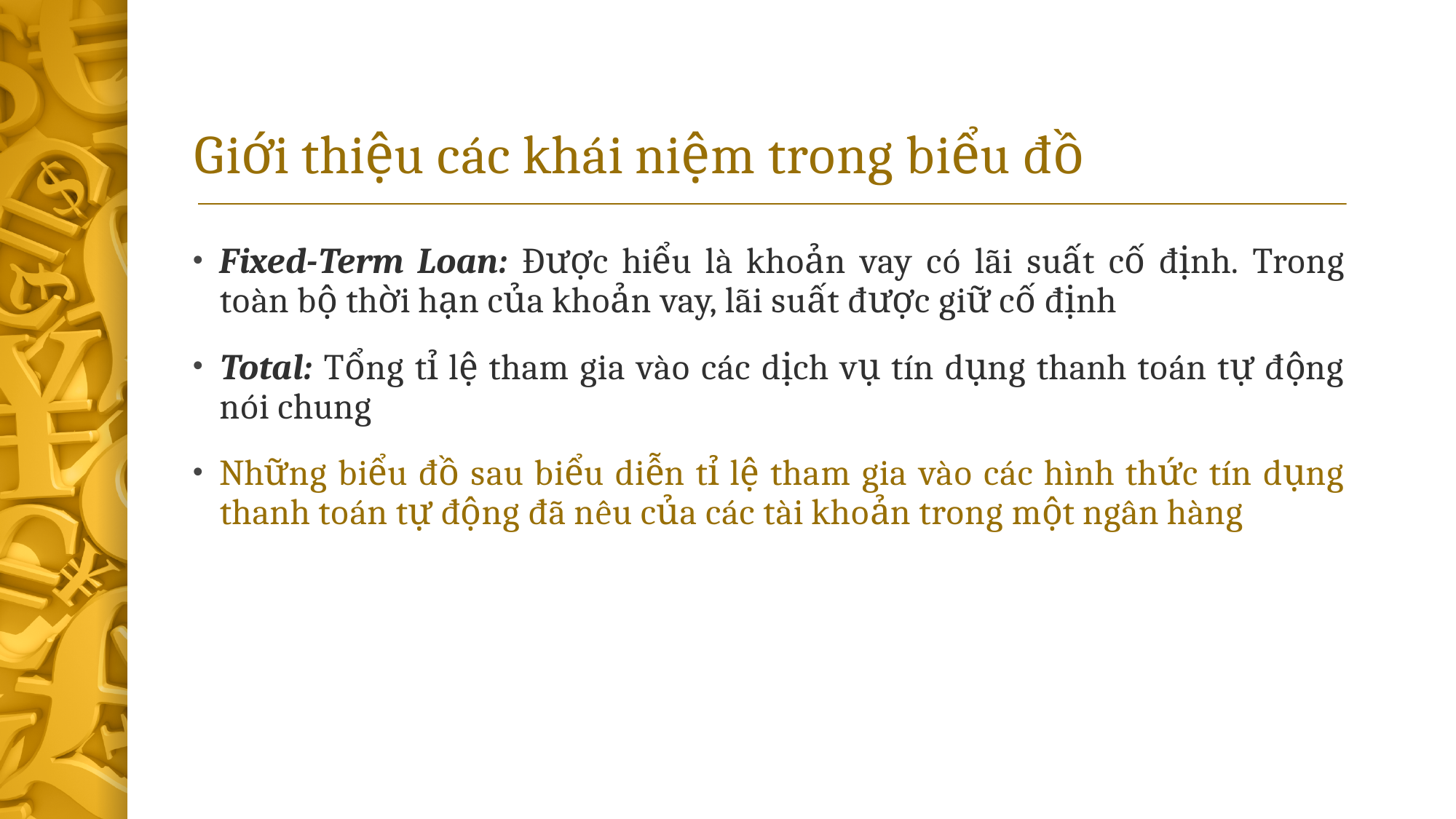

# Giới thiệu các khái niệm trong biểu đồ
Fixed-Term Loan: Được hiểu là khoản vay có lãi suất cố định. Trong toàn bộ thời hạn của khoản vay, lãi suất được giữ cố định
Total: Tổng tỉ lệ tham gia vào các dịch vụ tín dụng thanh toán tự động nói chung
Những biểu đồ sau biểu diễn tỉ lệ tham gia vào các hình thức tín dụng thanh toán tự động đã nêu của các tài khoản trong một ngân hàng